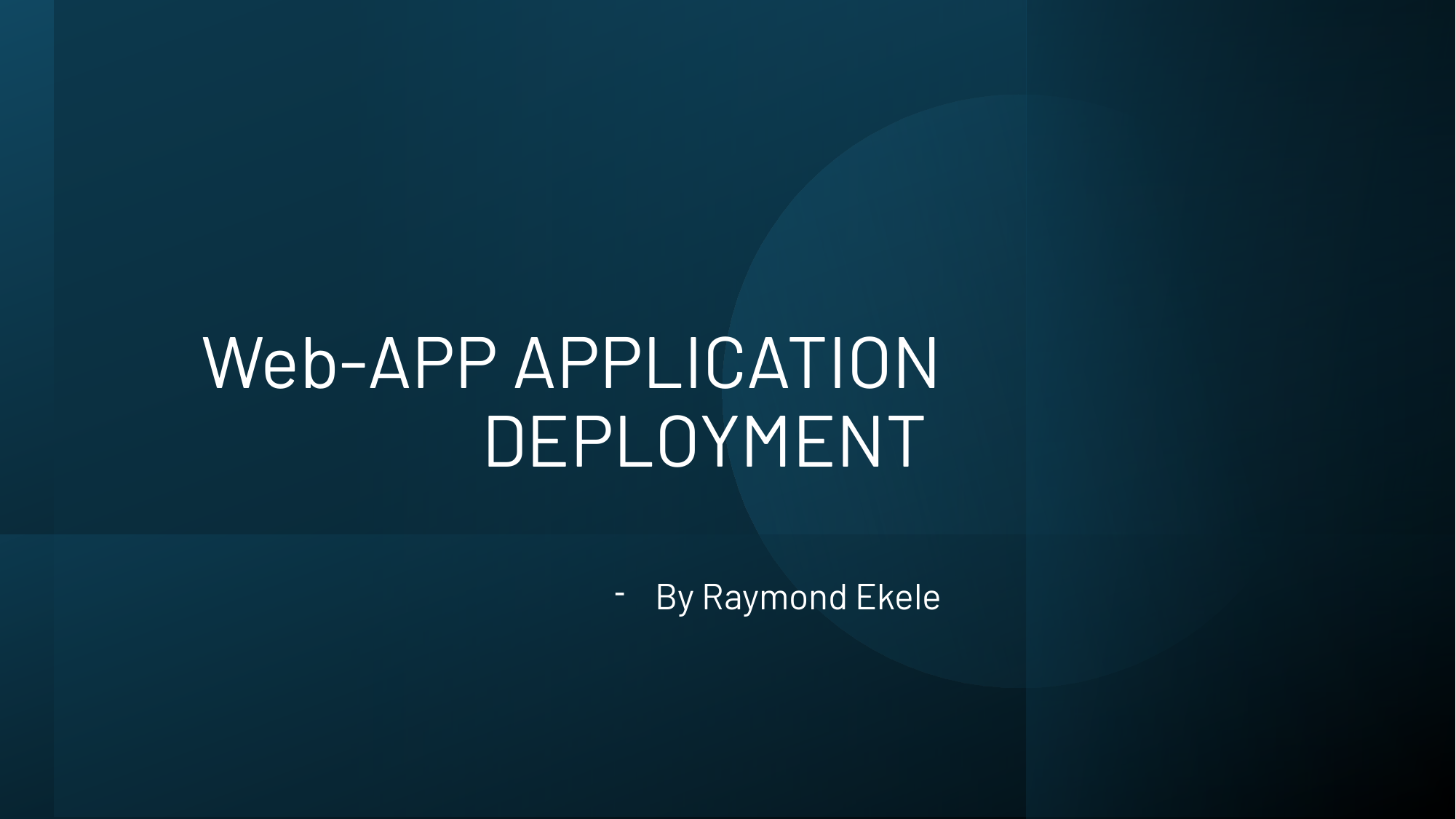

# Web-APP APPLICATION DEPLOYMENT

By Raymond Ekele